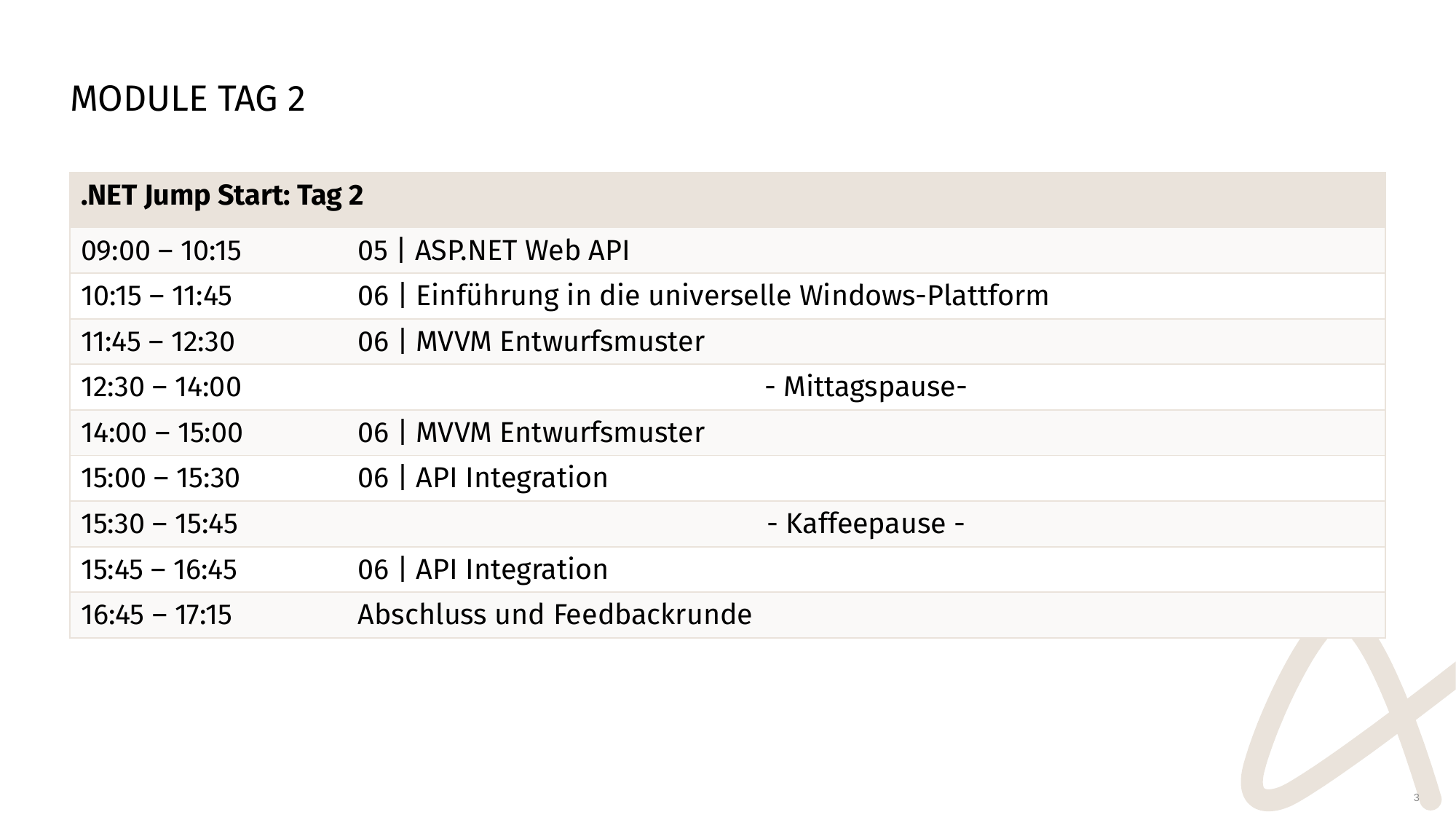

# Module Tag 2
| .NET Jump Start: Tag 2 |  |
| --- | --- |
| 09:00 – 10:15 | 05 | ASP.NET Web API |
| 10:15 – 11:45 | 06 | Einführung in die universelle Windows-Plattform |
| 11:45 – 12:30 | 06 | MVVM Entwurfsmuster |
| 12:30 – 14:00 | - Mittagspause- |
| 14:00 – 15:00 | 06 | MVVM Entwurfsmuster |
| 15:00 – 15:30 | 06 | API Integration |
| 15:30 – 15:45 | - Kaffeepause - |
| 15:45 – 16:45 | 06 | API Integration |
| 16:45 – 17:15 | Abschluss und Feedbackrunde |
3